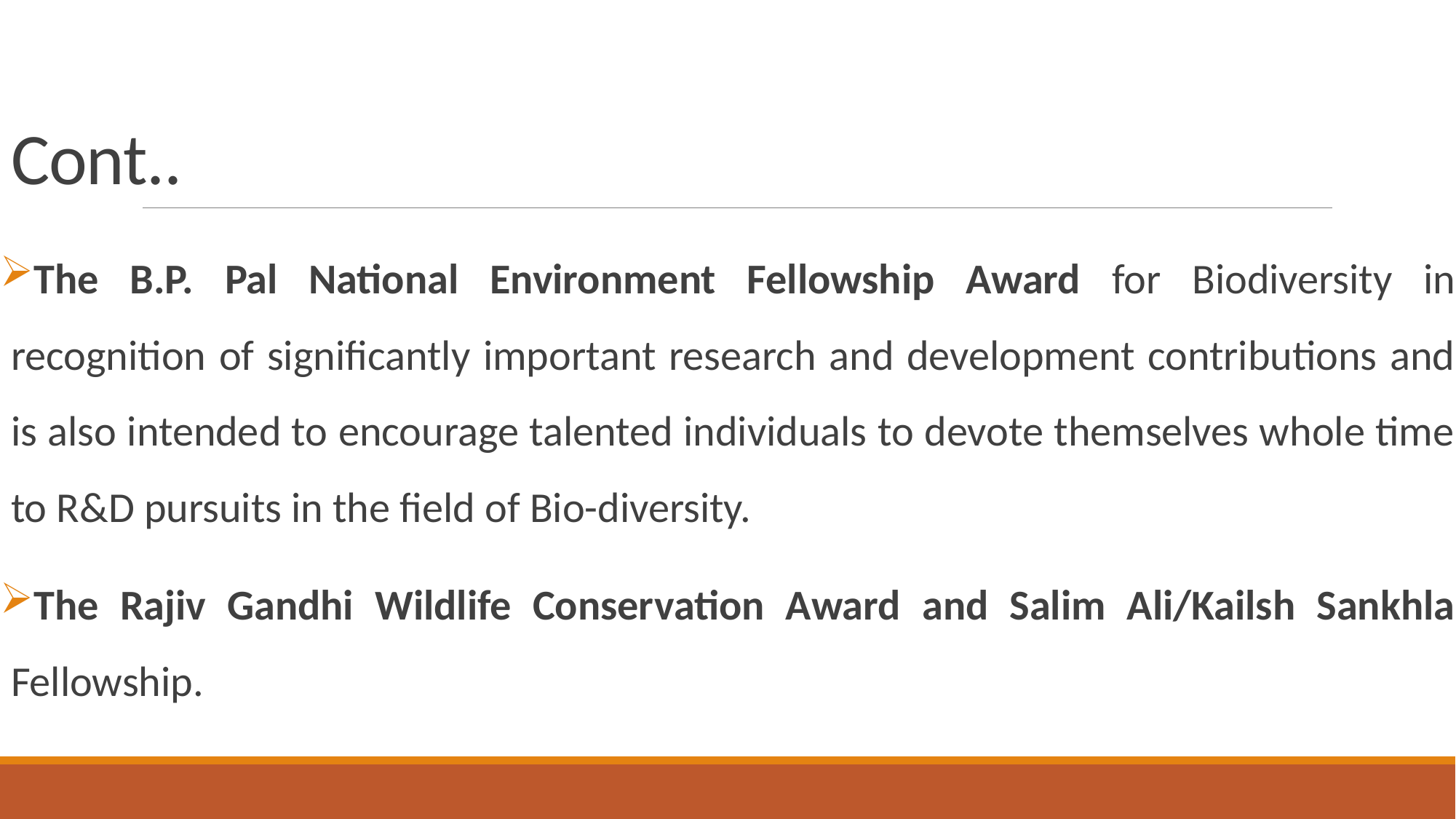

# Cont..
The B.P. Pal National Environment Fellowship Award for Biodiversity in recognition of significantly important research and development contributions and is also intended to encourage talented individuals to devote themselves whole time to R&D pursuits in the field of Bio-diversity.
The Rajiv Gandhi Wildlife Conservation Award and Salim Ali/Kailsh Sankhla Fellowship.